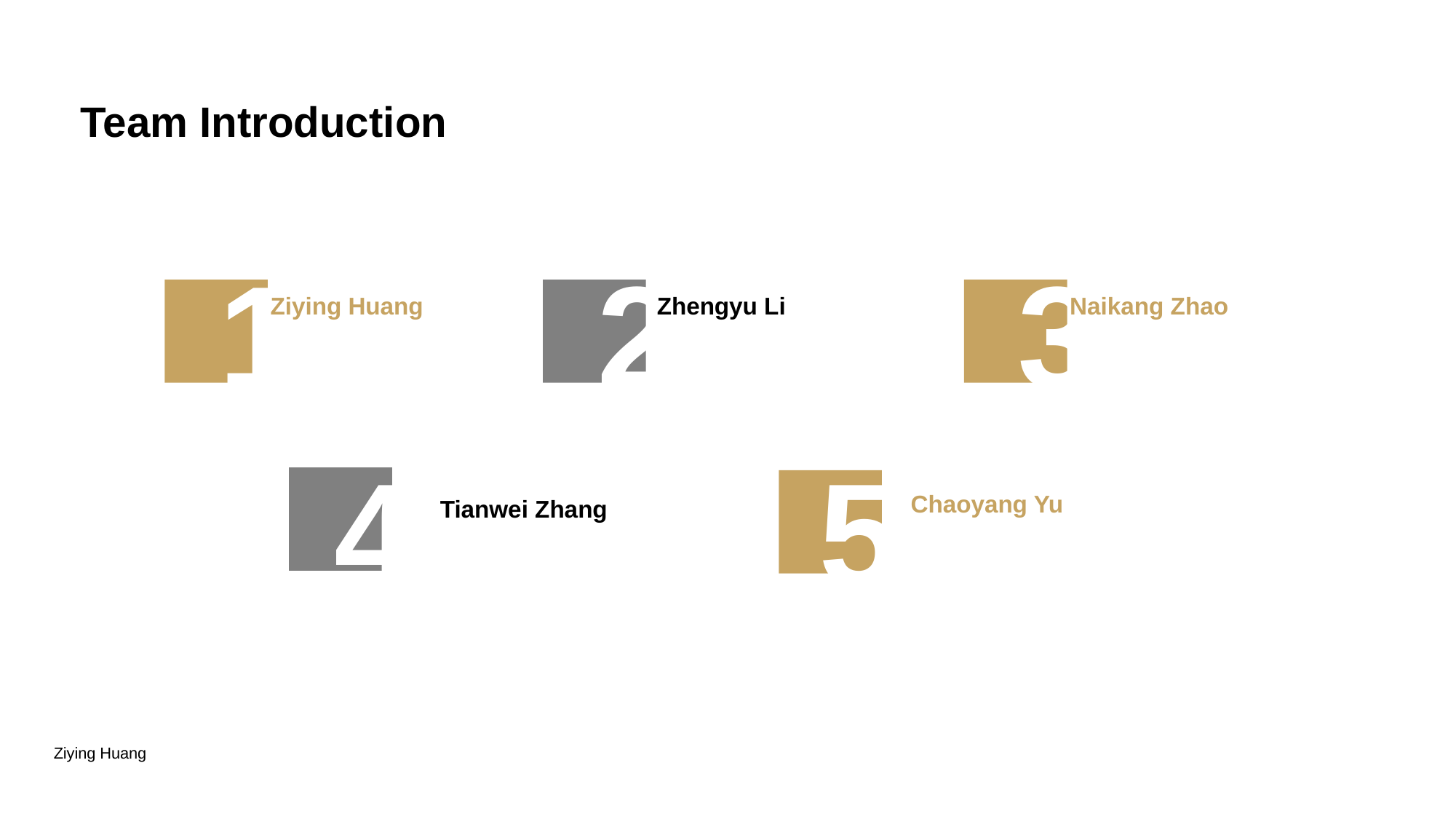

Team Introduction
1

Ziying Huang
2

Zhengyu Li
3

Naikang Zhao

4

Tianwei Zhang
5

Chaoyang Yu
Ziying Huang